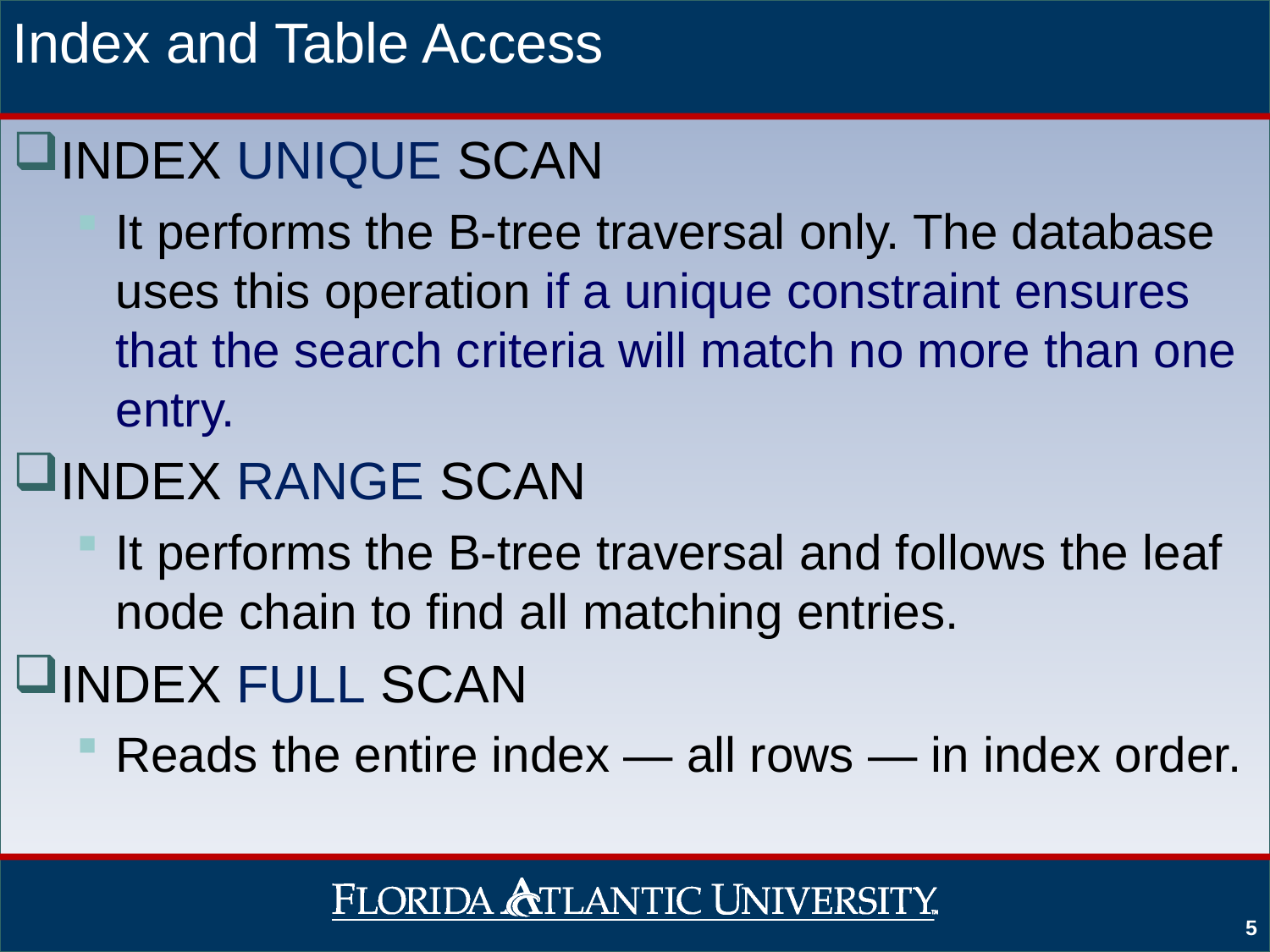

# Index and Table Access
INDEX UNIQUE SCAN
It performs the B-tree traversal only. The database uses this operation if a unique constraint ensures that the search criteria will match no more than one entry.
INDEX RANGE SCAN
It performs the B-tree traversal and follows the leaf node chain to find all matching entries.
INDEX FULL SCAN
Reads the entire index — all rows — in index order.
5